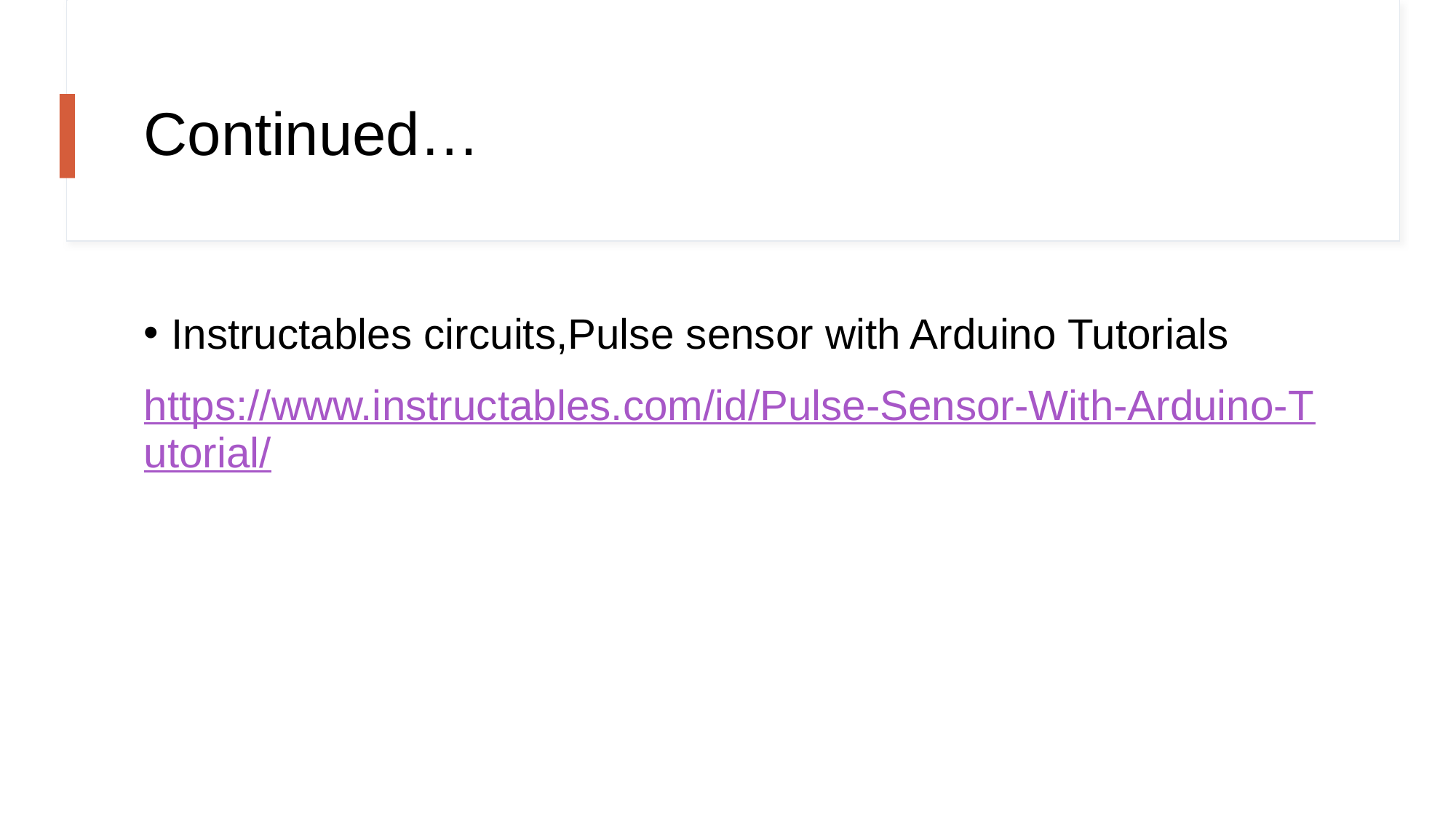

# Continued…
Instructables circuits,Pulse sensor with Arduino Tutorials
https://www.instructables.com/id/Pulse-Sensor-With-Arduino-Tutorial/